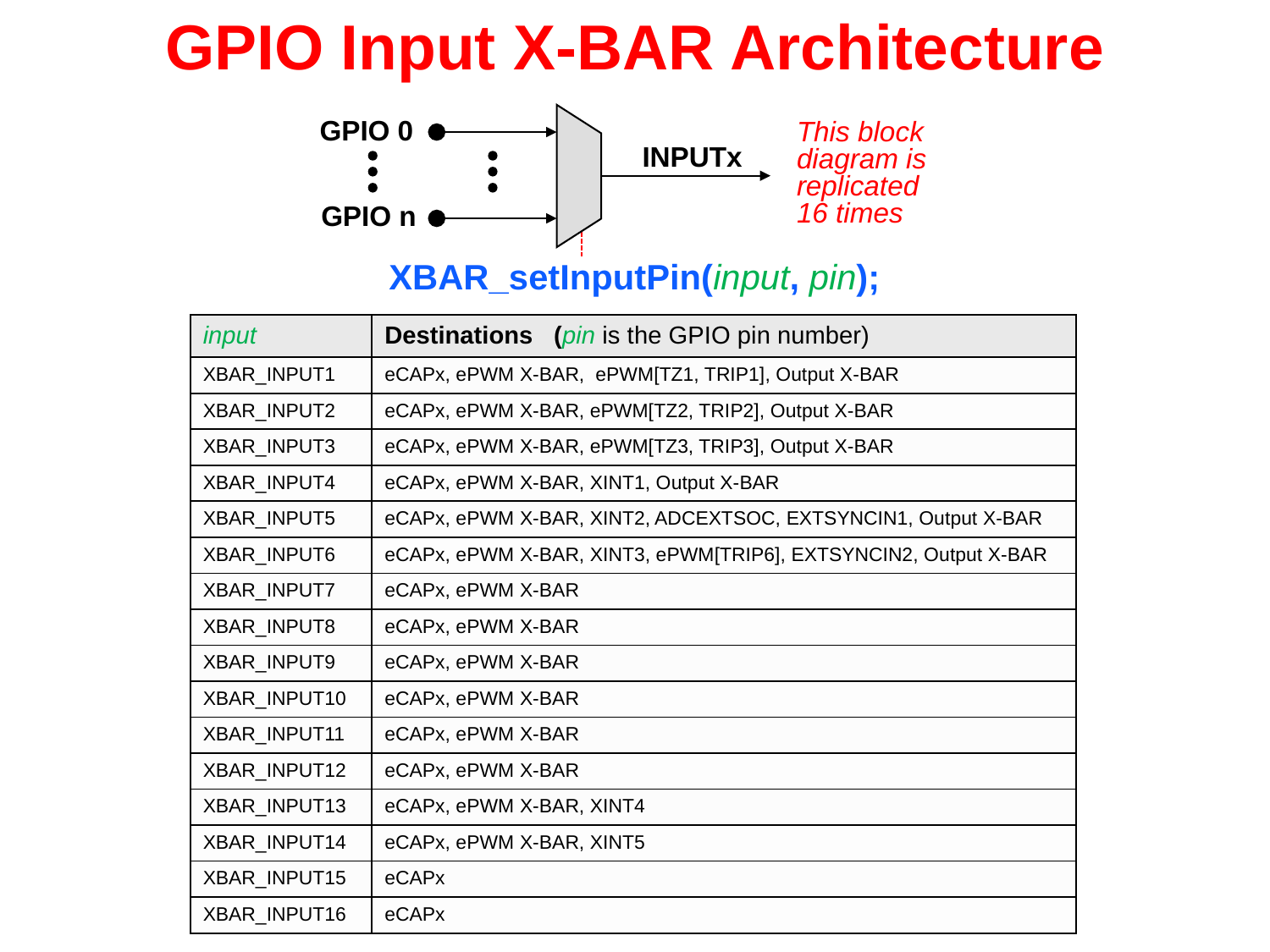

# GPIO Input X-BAR Architecture
GPIO 0
This block diagram is replicated 16 times
INPUTx

GPIO n
XBAR_setInputPin(input, pin);
| input | Destinations (pin is the GPIO pin number) |
| --- | --- |
| XBAR\_INPUT1 | eCAPx, ePWM X-BAR, ePWM[TZ1, TRIP1], Output X-BAR |
| XBAR\_INPUT2 | eCAPx, ePWM X-BAR, ePWM[TZ2, TRIP2], Output X-BAR |
| XBAR\_INPUT3 | eCAPx, ePWM X-BAR, ePWM[TZ3, TRIP3], Output X-BAR |
| XBAR\_INPUT4 | eCAPx, ePWM X-BAR, XINT1, Output X-BAR |
| XBAR\_INPUT5 | eCAPx, ePWM X-BAR, XINT2, ADCEXTSOC, EXTSYNCIN1, Output X-BAR |
| XBAR\_INPUT6 | eCAPx, ePWM X-BAR, XINT3, ePWM[TRIP6], EXTSYNCIN2, Output X-BAR |
| XBAR\_INPUT7 | eCAPx, ePWM X-BAR |
| XBAR\_INPUT8 | eCAPx, ePWM X-BAR |
| XBAR\_INPUT9 | eCAPx, ePWM X-BAR |
| XBAR\_INPUT10 | eCAPx, ePWM X-BAR |
| XBAR\_INPUT11 | eCAPx, ePWM X-BAR |
| XBAR\_INPUT12 | eCAPx, ePWM X-BAR |
| XBAR\_INPUT13 | eCAPx, ePWM X-BAR, XINT4 |
| XBAR\_INPUT14 | eCAPx, ePWM X-BAR, XINT5 |
| XBAR\_INPUT15 | eCAPx |
| XBAR\_INPUT16 | eCAPx |